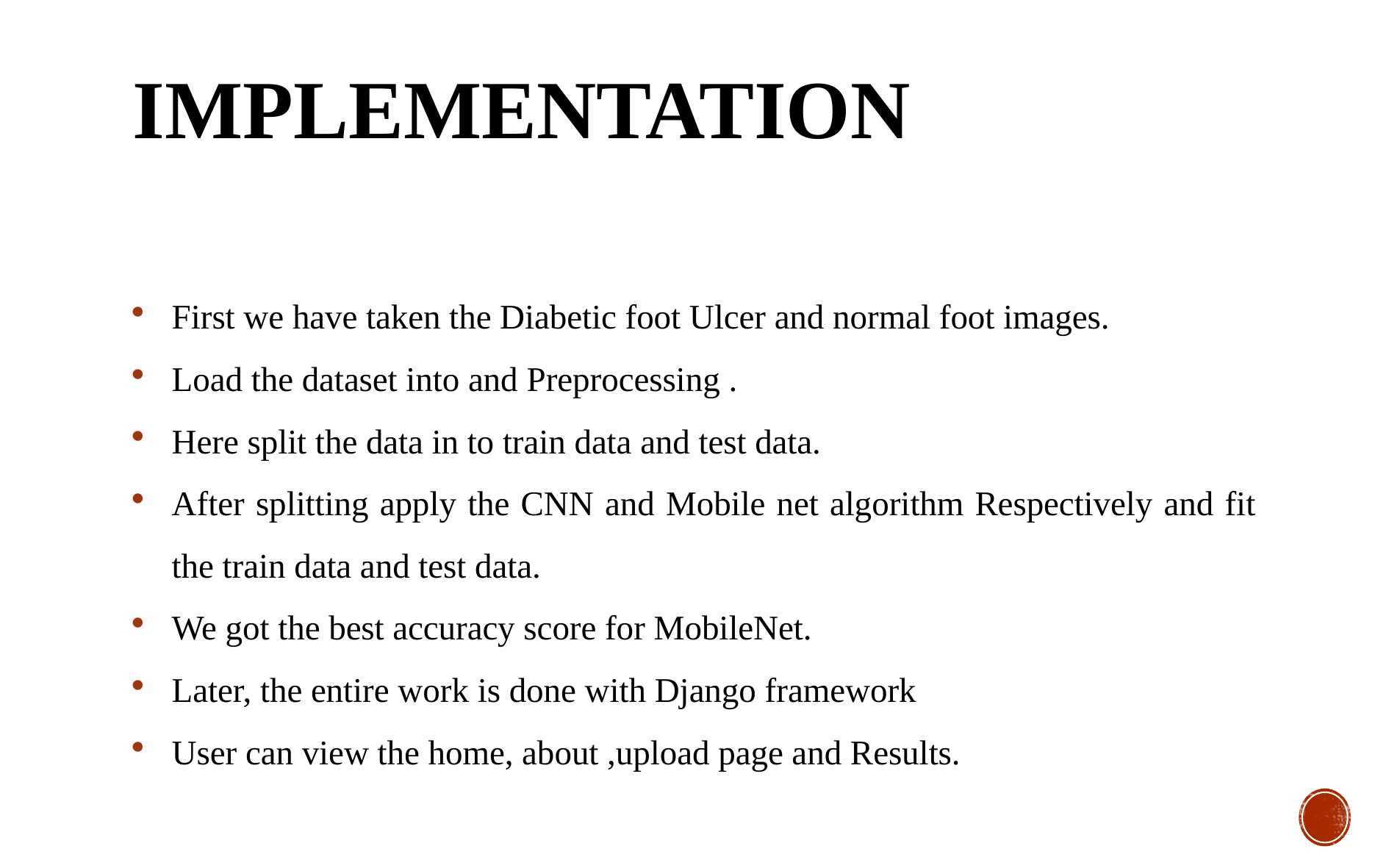

# IMPLEMENTATION
First we have taken the Diabetic foot Ulcer and normal foot images.
Load the dataset into and Preprocessing .
Here split the data in to train data and test data.
After splitting apply the CNN and Mobile net algorithm Respectively and fit the train data and test data.
We got the best accuracy score for MobileNet.
Later, the entire work is done with Django framework
User can view the home, about ,upload page and Results.